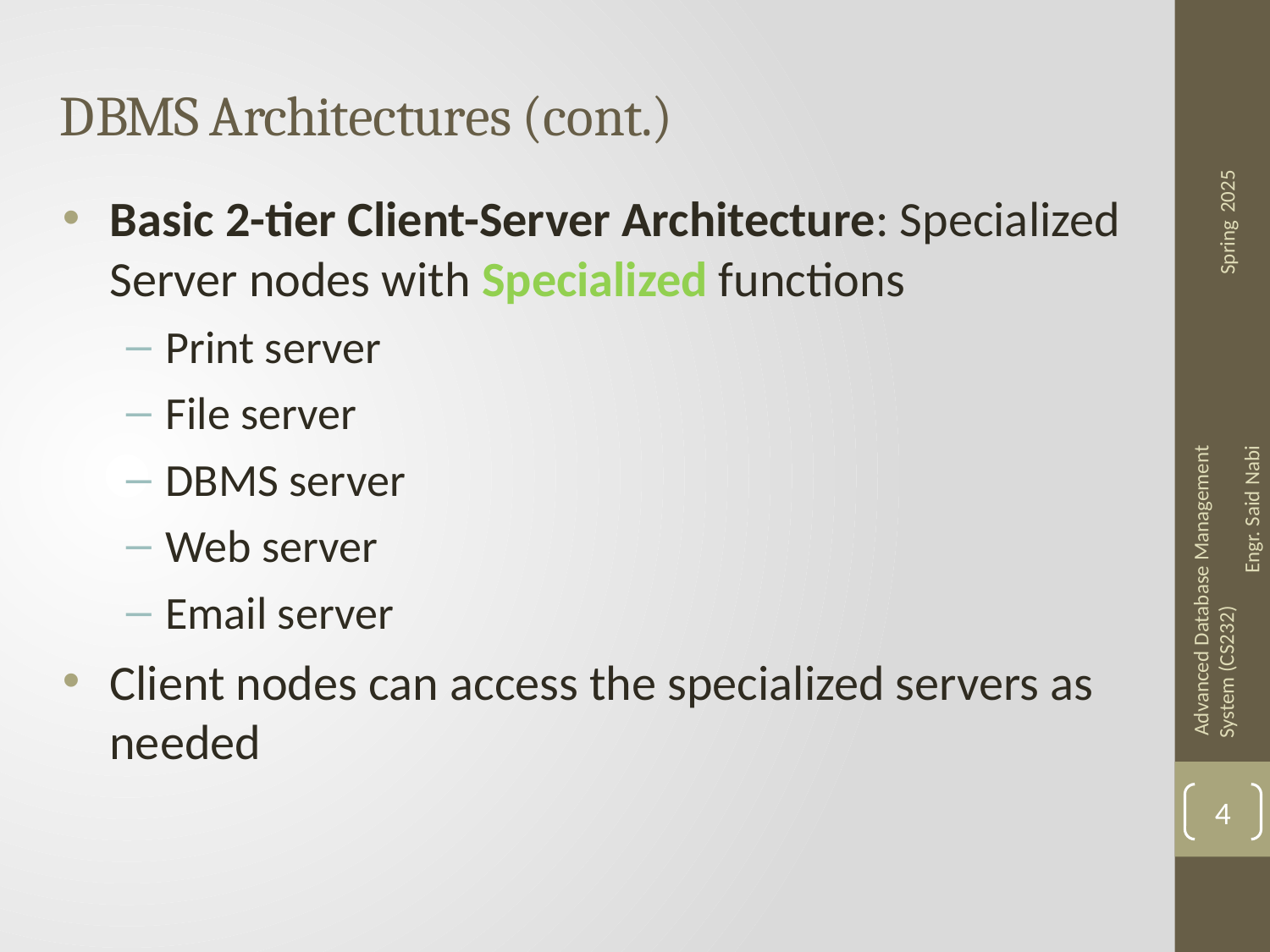

# DBMS Architectures (cont.)
Basic 2-tier Client-Server Architecture: Specialized Server nodes with Specialized functions
Print server
File server
DBMS server
Web server
Email server
Client nodes can access the specialized servers as needed
4